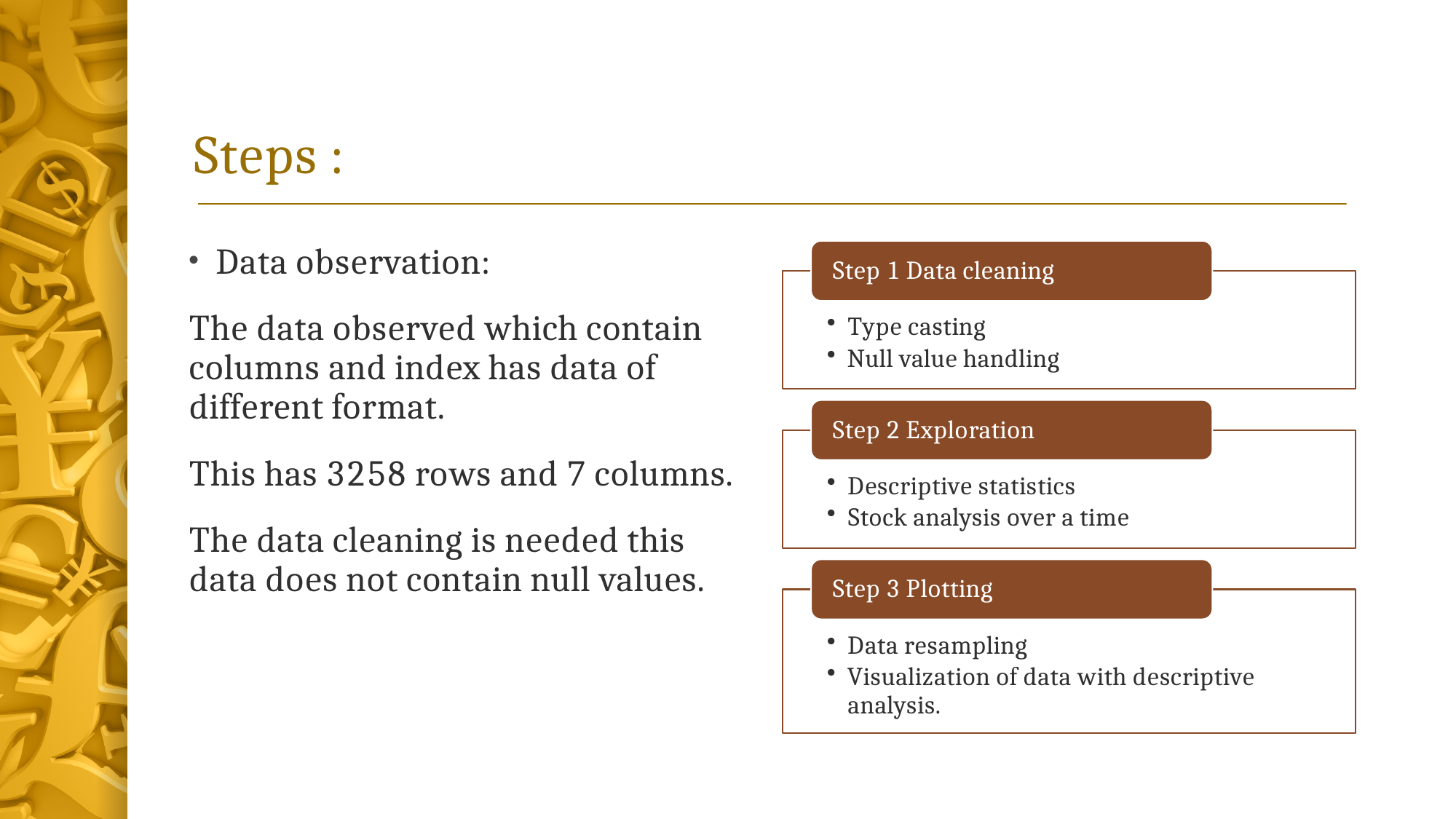

# Steps :
Data observation:
The data observed which contain columns and index has data of different format.
This has 3258 rows and 7 columns.
The data cleaning is needed this data does not contain null values.

Type casting
Null value handling
Step 1 Data cleaning
Descriptive statistics
Stock analysis over a time
Step 2 Exploration
Data resampling
Visualization of data with descriptive analysis.
Step 3 Plotting